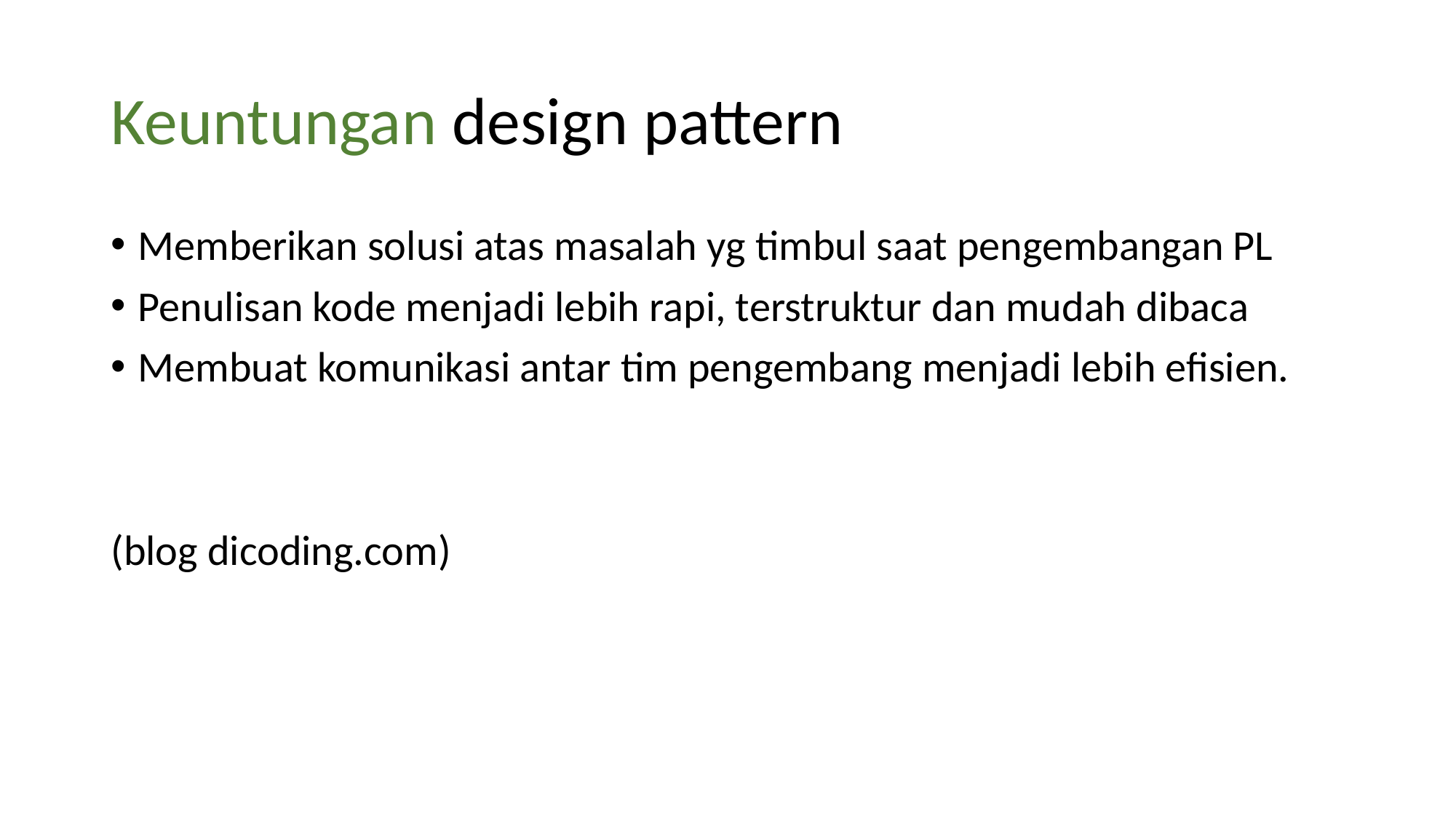

# Keuntungan design pattern
Memberikan solusi atas masalah yg timbul saat pengembangan PL
Penulisan kode menjadi lebih rapi, terstruktur dan mudah dibaca
Membuat komunikasi antar tim pengembang menjadi lebih efisien.

(blog dicoding.com)